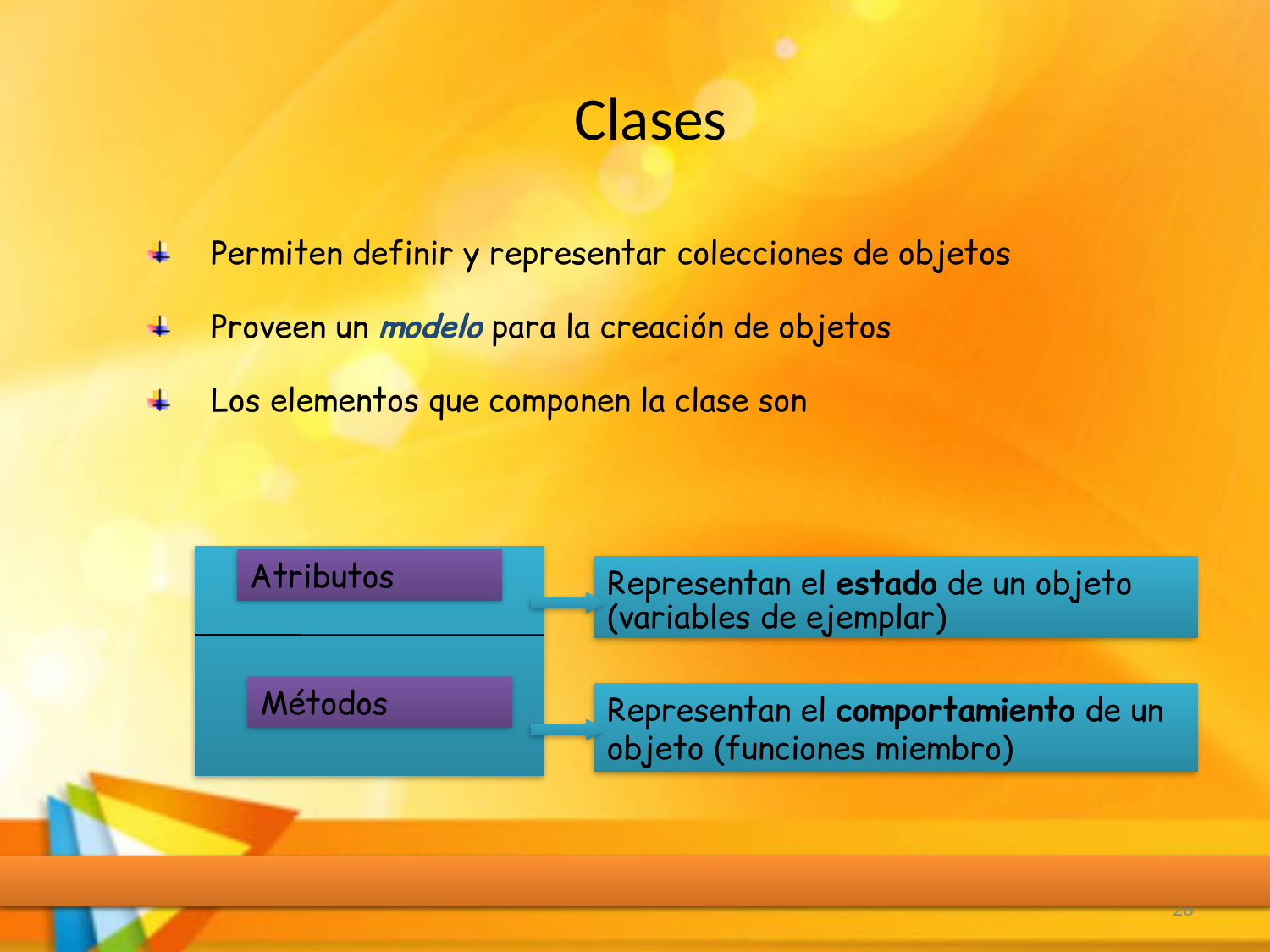

# Clases
Permiten definir y representar colecciones de objetos

Proveen un modelo para la creación de objetos

Los elementos que componen la clase son

Atributos
Representan el estado de un objeto
(variables de ejemplar)

Métodos
Representan el comportamiento de un objeto (funciones miembro)

28